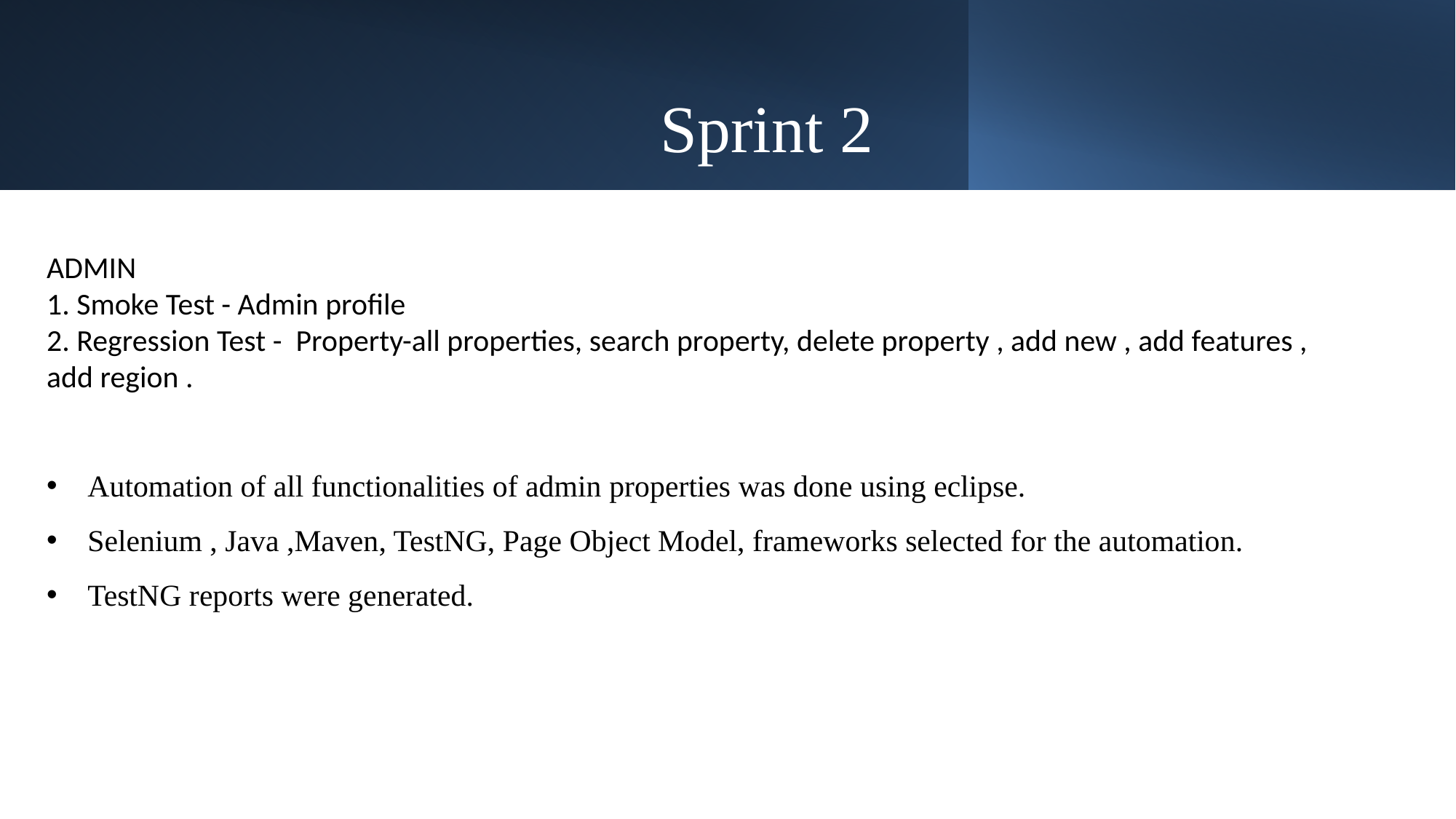

# Sprint 2
ADMIN
1. Smoke Test - Admin profile
2. Regression Test -  Property-all properties, search property, delete property , add new , add features , add region .

Automation of all functionalities of admin properties was done using eclipse.
Selenium , Java ,Maven, TestNG, Page Object Model, frameworks selected for the automation.
TestNG reports were generated.